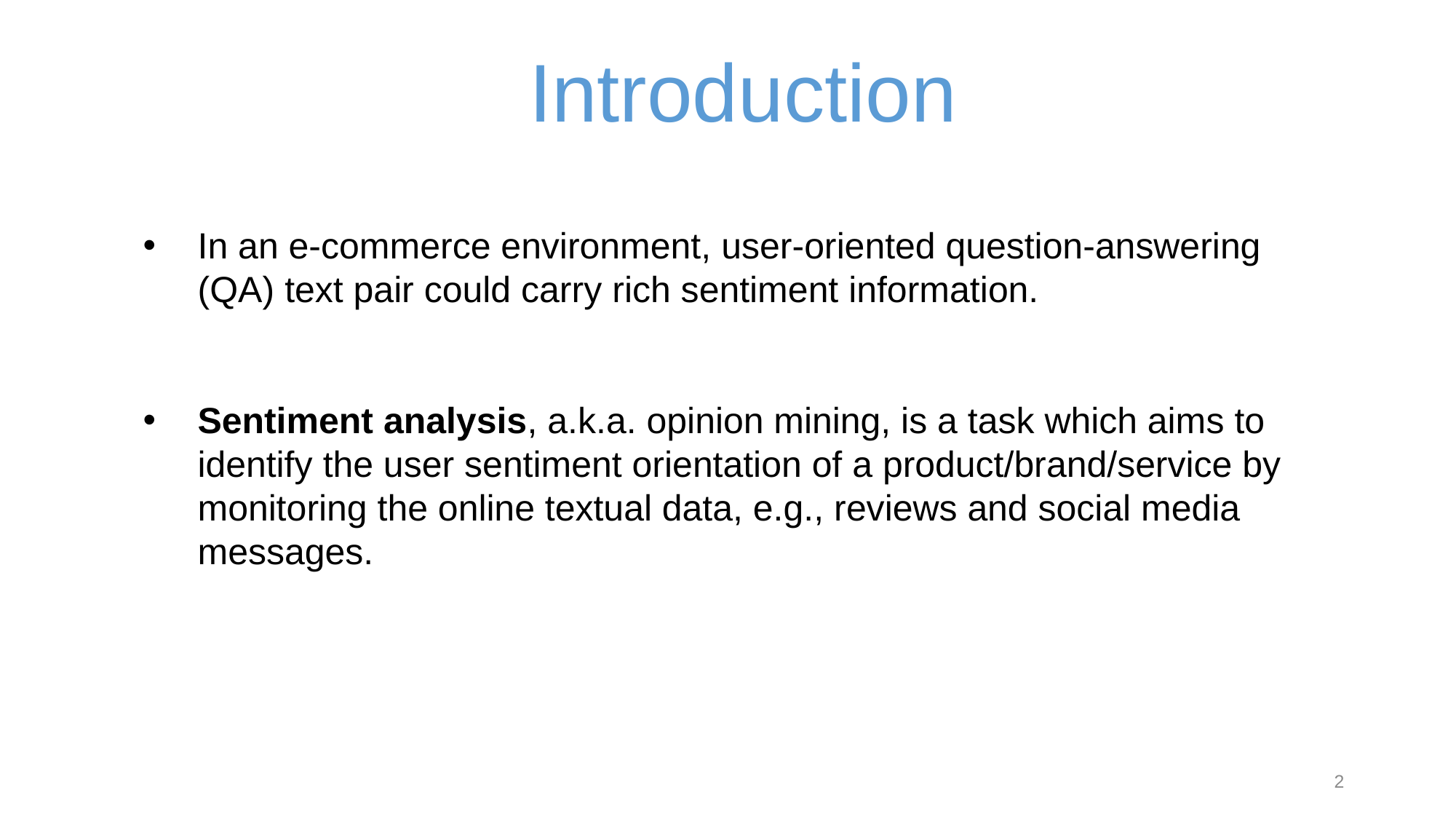

Introduction
In an e-commerce environment, user-oriented question-answering (QA) text pair could carry rich sentiment information.

Sentiment analysis, a.k.a. opinion mining, is a task which aims to identify the user sentiment orientation of a product/brand/service by monitoring the online textual data, e.g., reviews and social media messages.
2